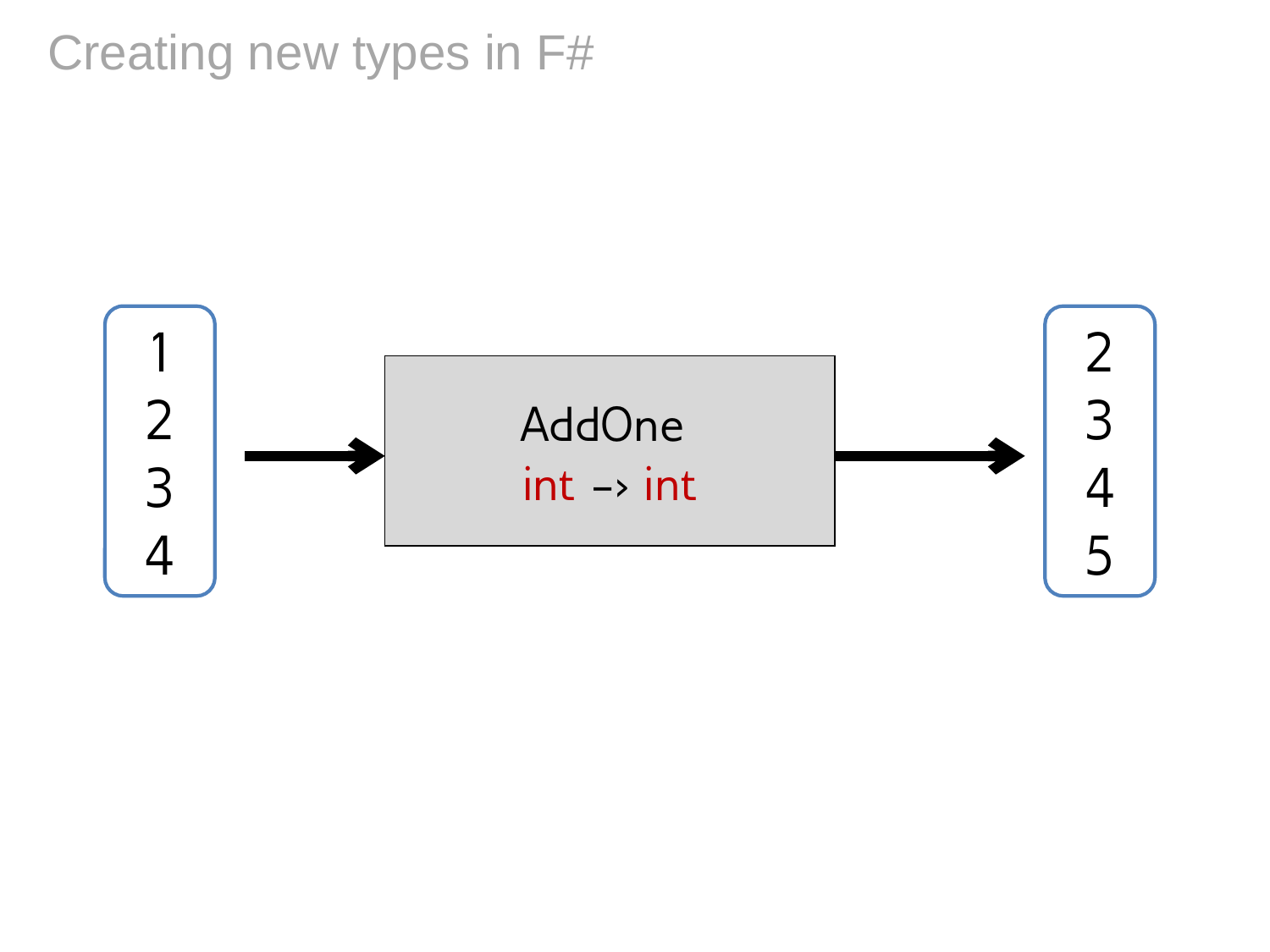

# Creating new types in F#
1
2
3
4
2
3
4
5
AddOne
(a function)
AddOne
int –› int